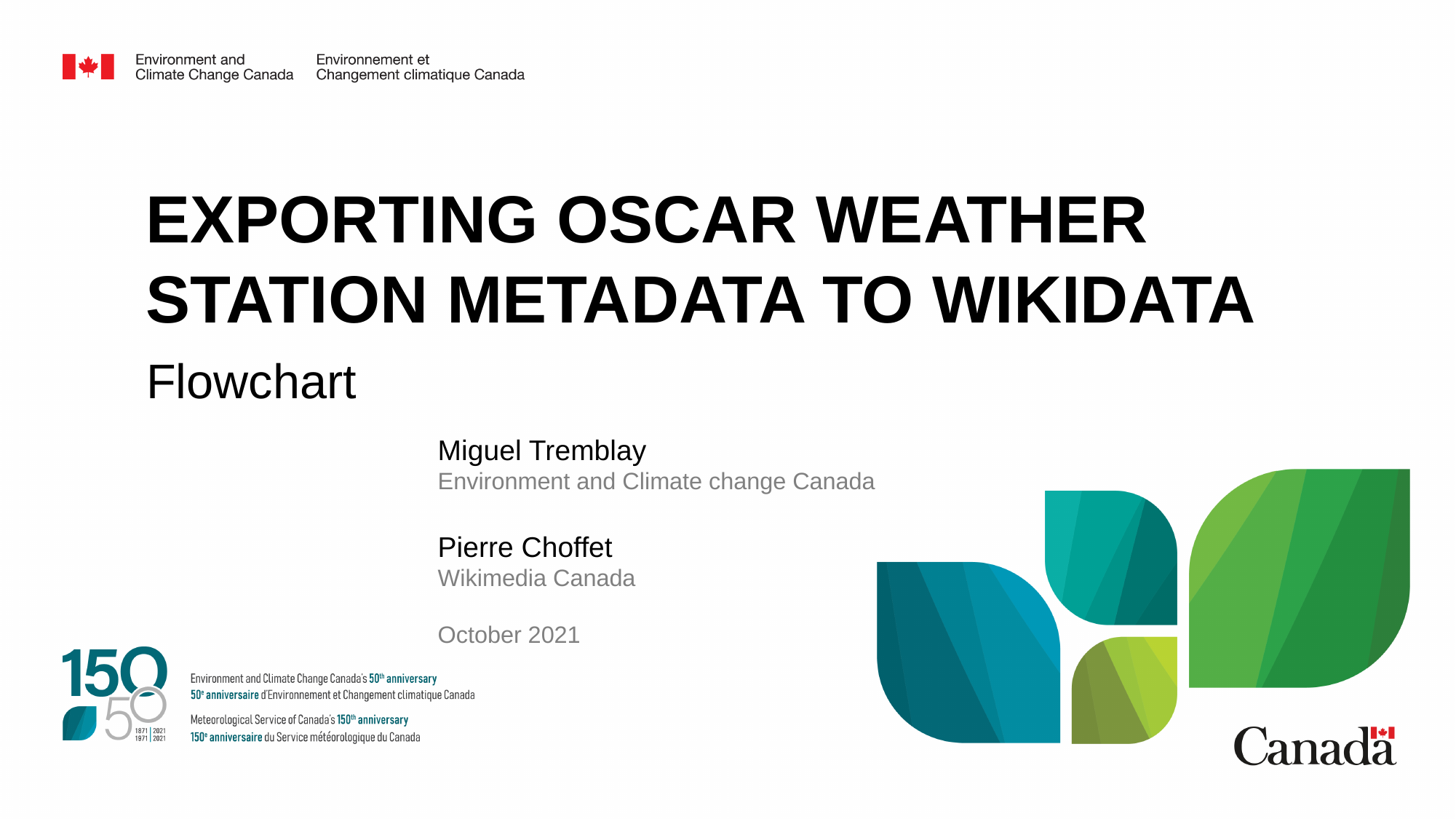

# Exporting OSCAR weather station metadata to Wikidata
Flowchart
Miguel Tremblay
Environment and Climate change Canada

Pierre Choffet
Wikimedia Canada

October 2021